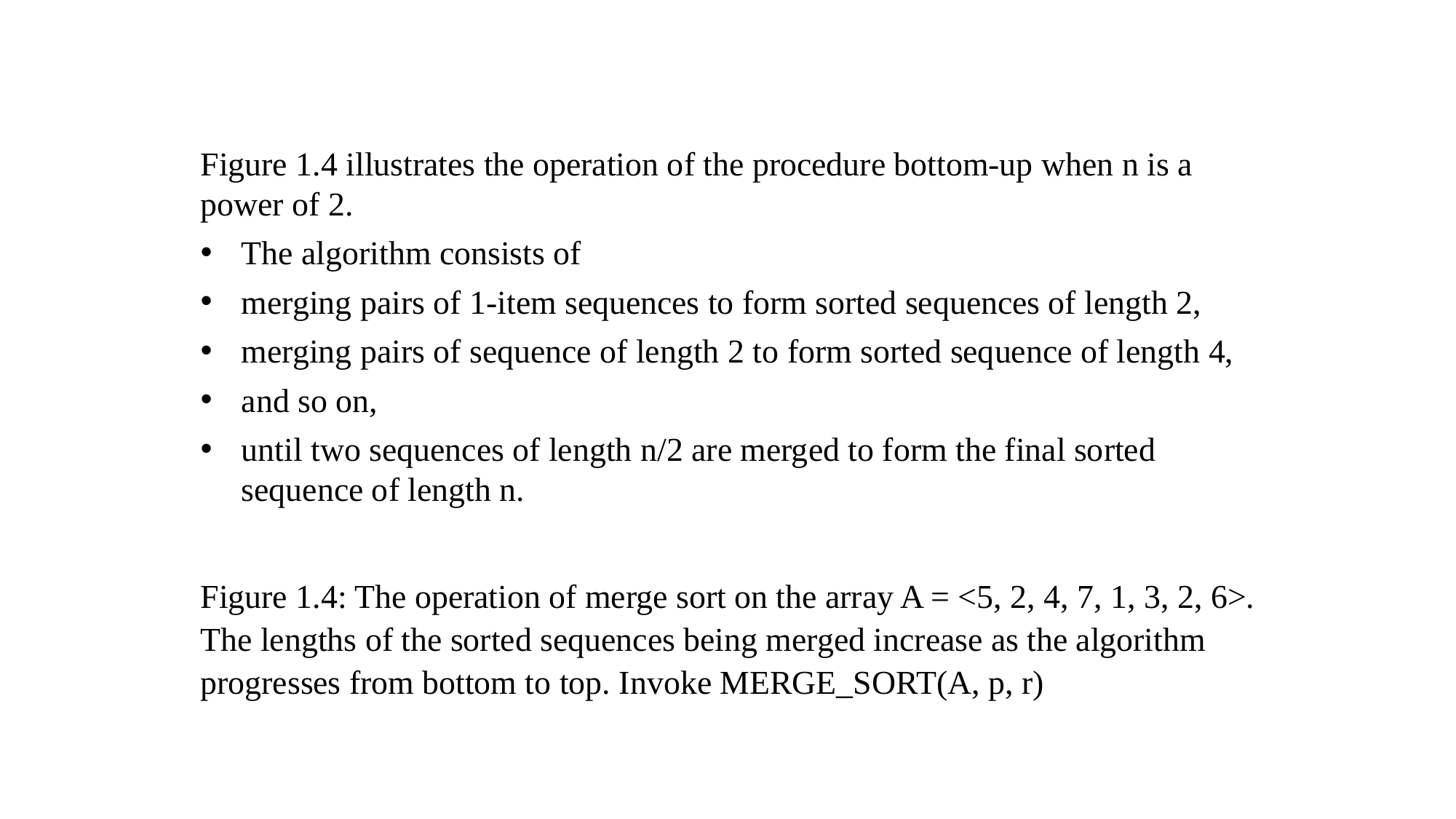

Figure 1.4 illustrates the operation of the procedure bottom-up when n is a power of 2.
The algorithm consists of
merging pairs of 1-item sequences to form sorted sequences of length 2,
merging pairs of sequence of length 2 to form sorted sequence of length 4,
and so on,
until two sequences of length n/2 are merged to form the final sorted sequence of length n.

Figure 1.4: The operation of merge sort on the array A = <5, 2, 4, 7, 1, 3, 2, 6>. The lengths of the sorted sequences being merged increase as the algorithm progresses from bottom to top. Invoke MERGE_SORT(A, p, r)